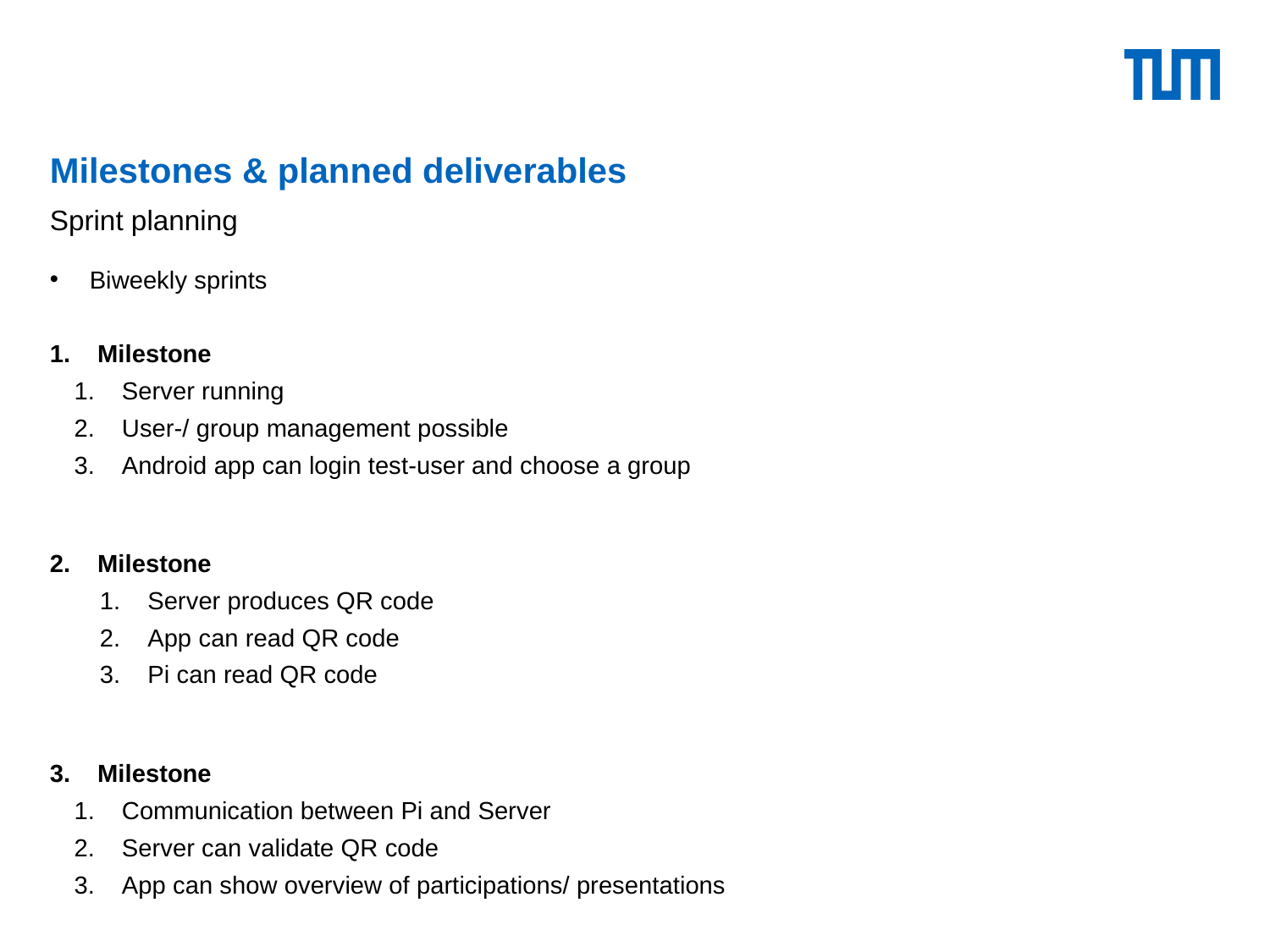

# Milestones & planned deliverables
Sprint planning
Biweekly sprints

Milestone
Server running
User-/ group management possible
Android app can login test-user and choose a group

Milestone
Server produces QR code
App can read QR code
Pi can read QR code

Milestone
Communication between Pi and Server
Server can validate QR code
App can show overview of participations/ presentations